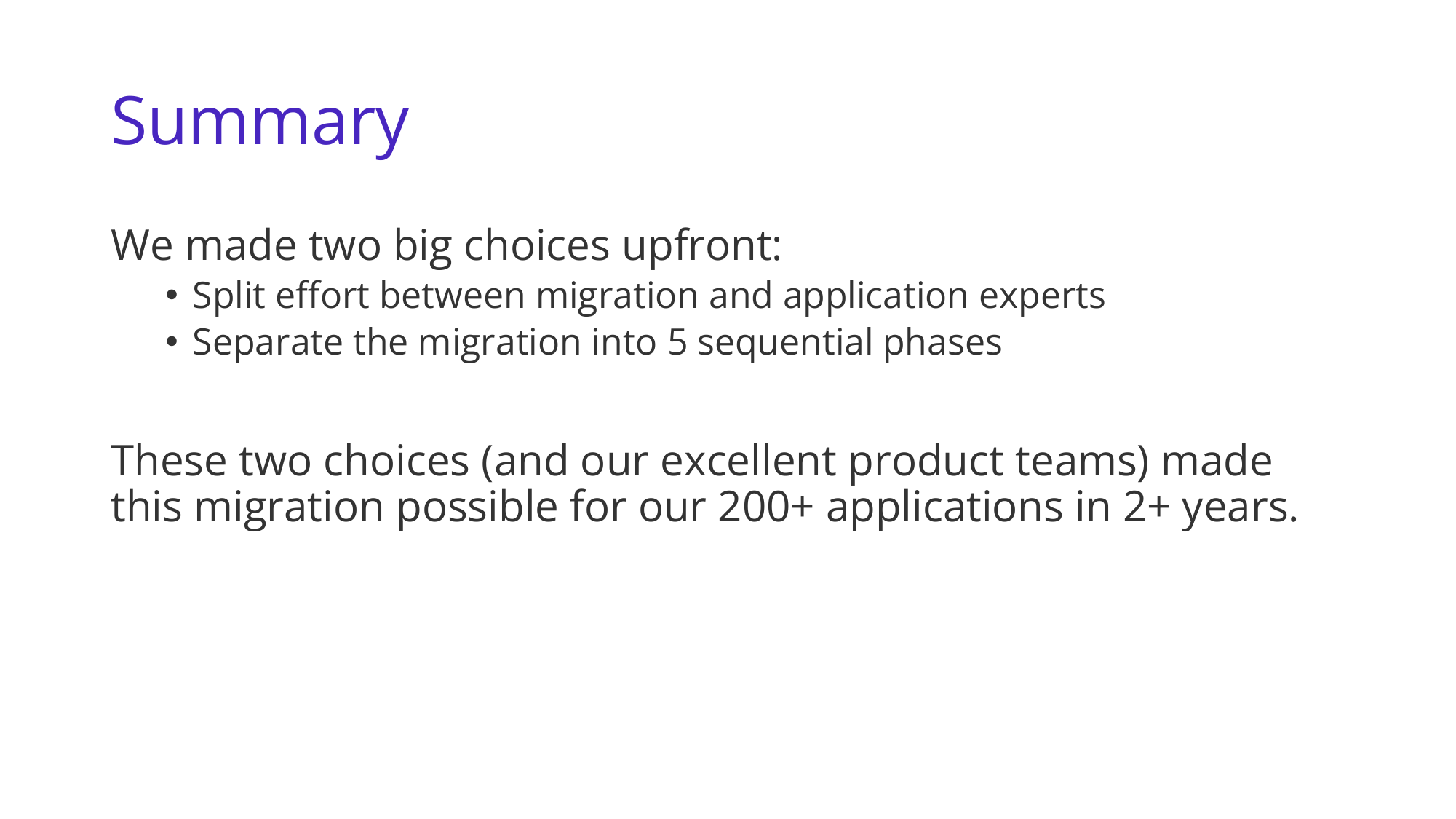

# Summary
We made two big choices upfront:
Split effort between migration and application experts
Separate the migration into 5 sequential phases

These two choices (and our excellent product teams) made this migration possible for our 200+ applications in 2+ years.